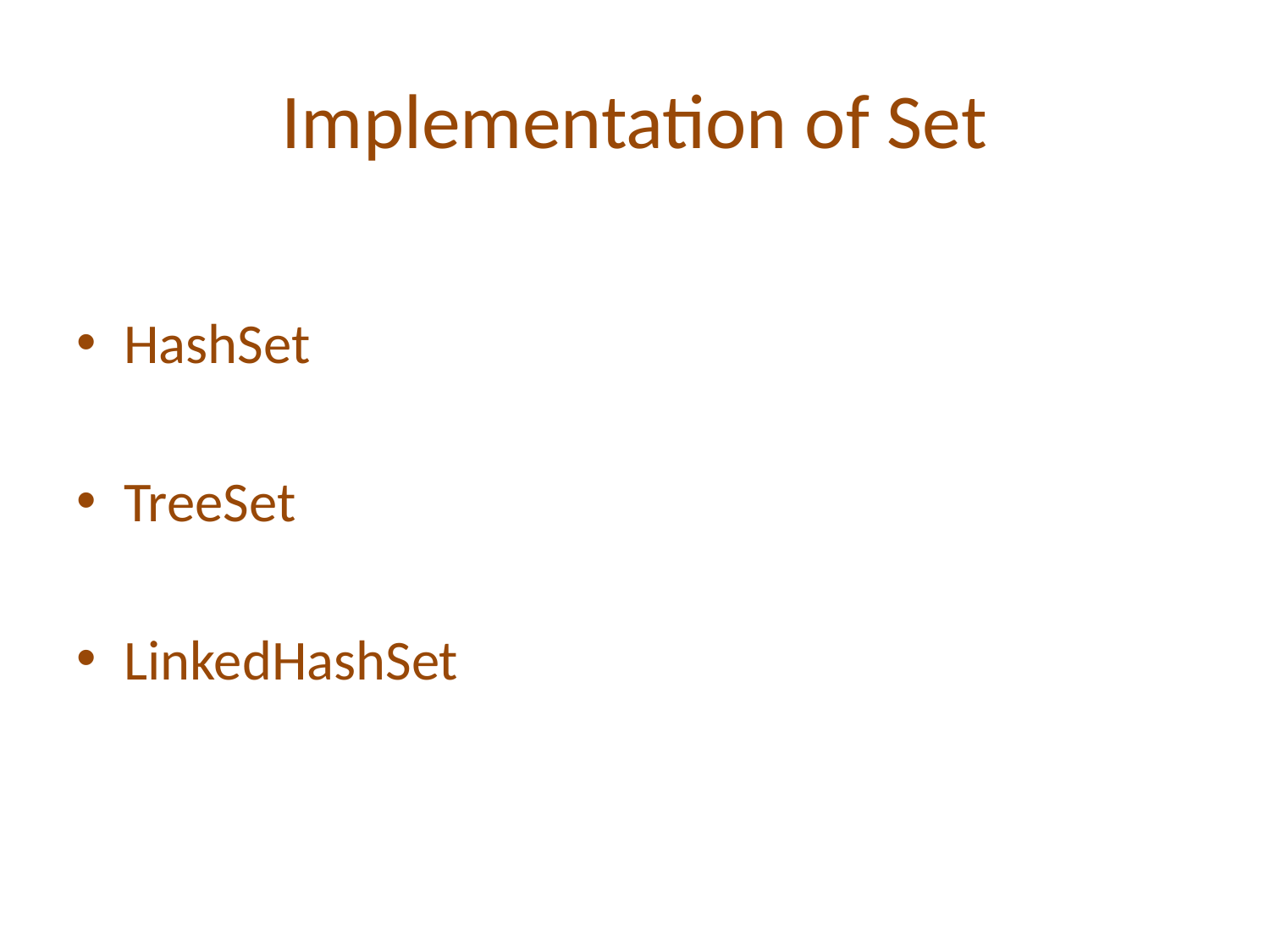

# Implementation of Set

HashSet

TreeSet

LinkedHashSet